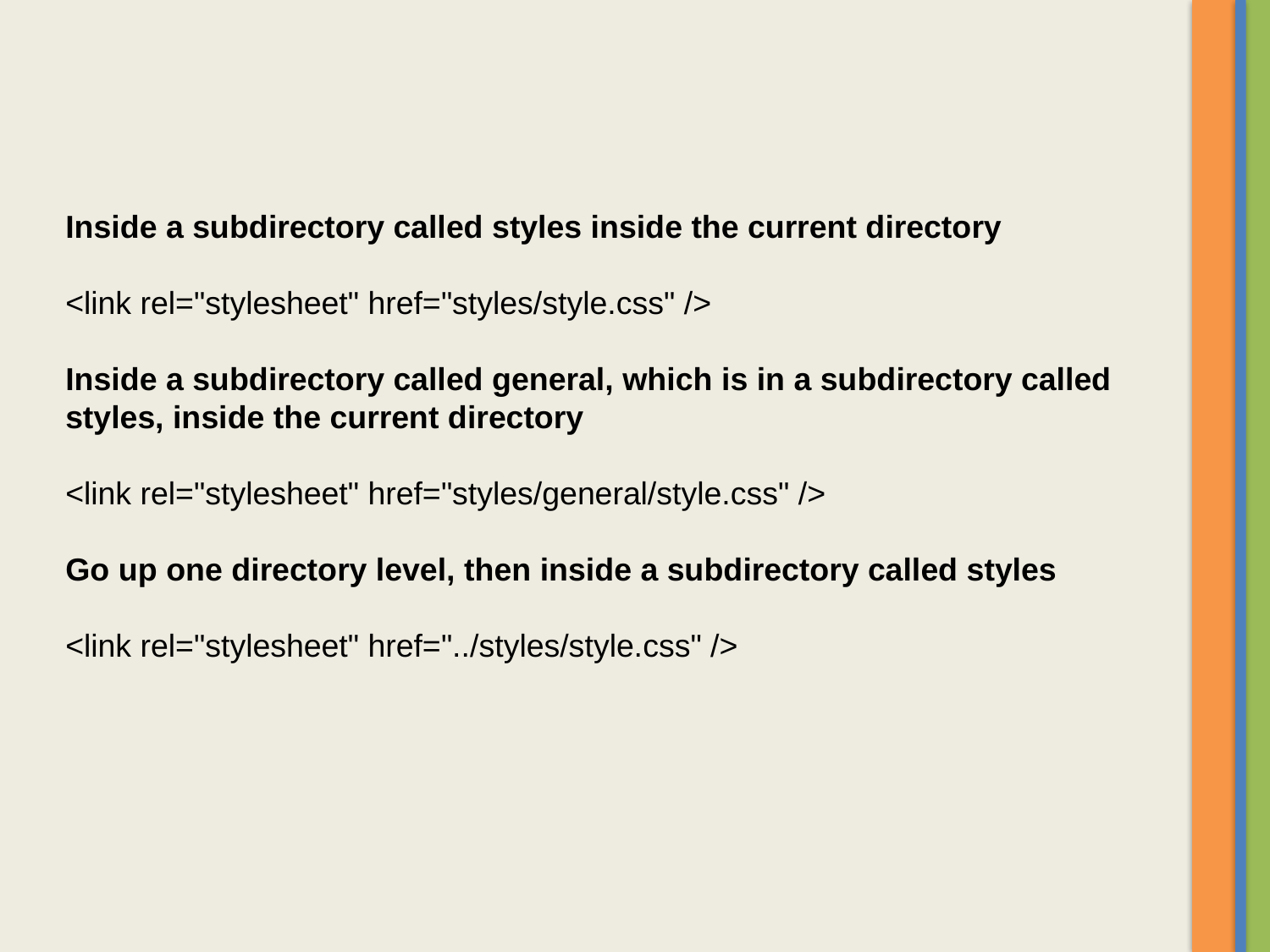

Inside a subdirectory called styles inside the current directory

<link rel="stylesheet" href="styles/style.css" />

Inside a subdirectory called general, which is in a subdirectory called styles, inside the current directory

<link rel="stylesheet" href="styles/general/style.css" />

Go up one directory level, then inside a subdirectory called styles

<link rel="stylesheet" href="../styles/style.css" />